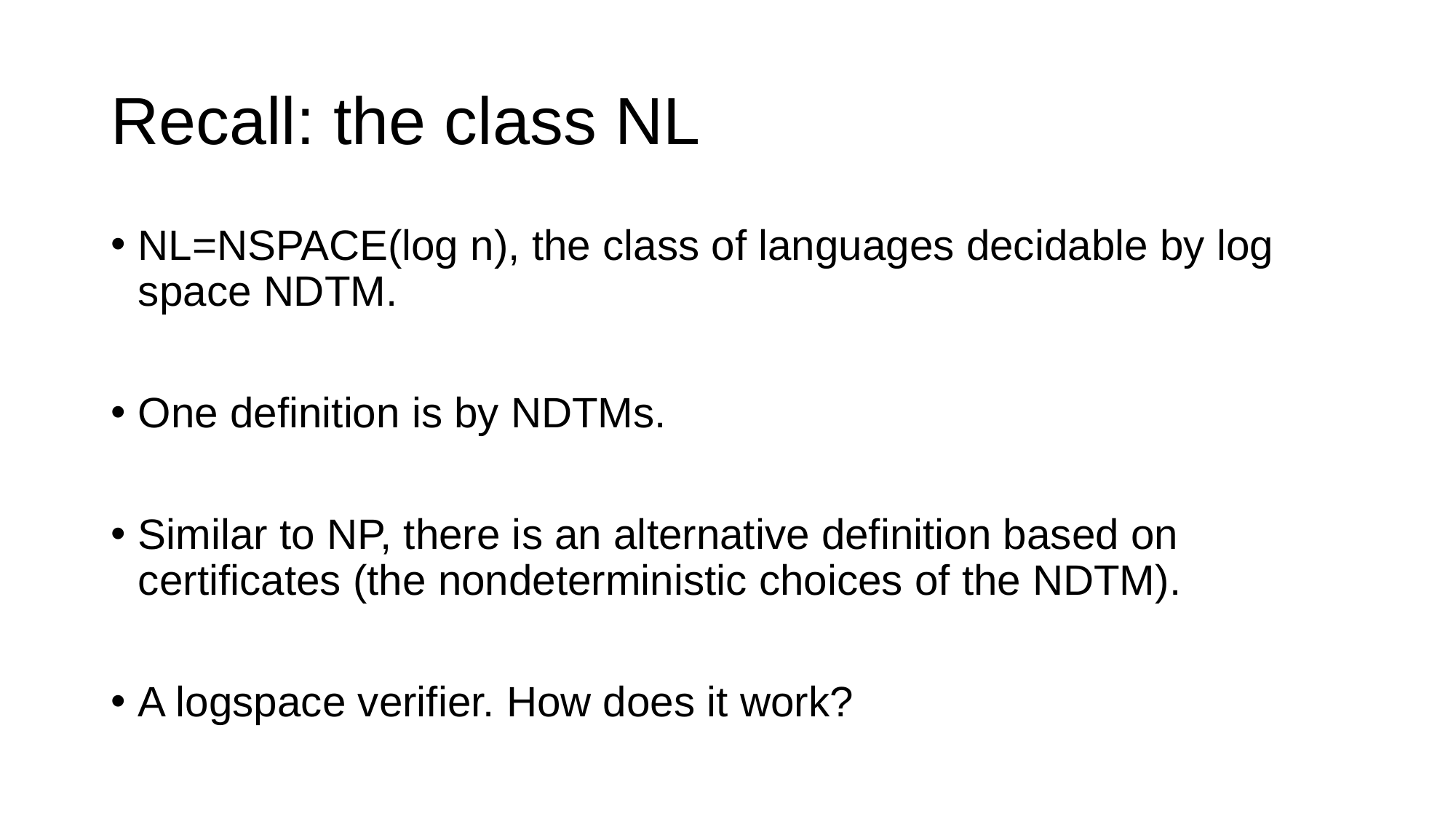

# Recall: the class NL
NL=NSPACE(log n), the class of languages decidable by log space NDTM.

One definition is by NDTMs.

Similar to NP, there is an alternative definition based on certificates (the nondeterministic choices of the NDTM).

A logspace verifier. How does it work?